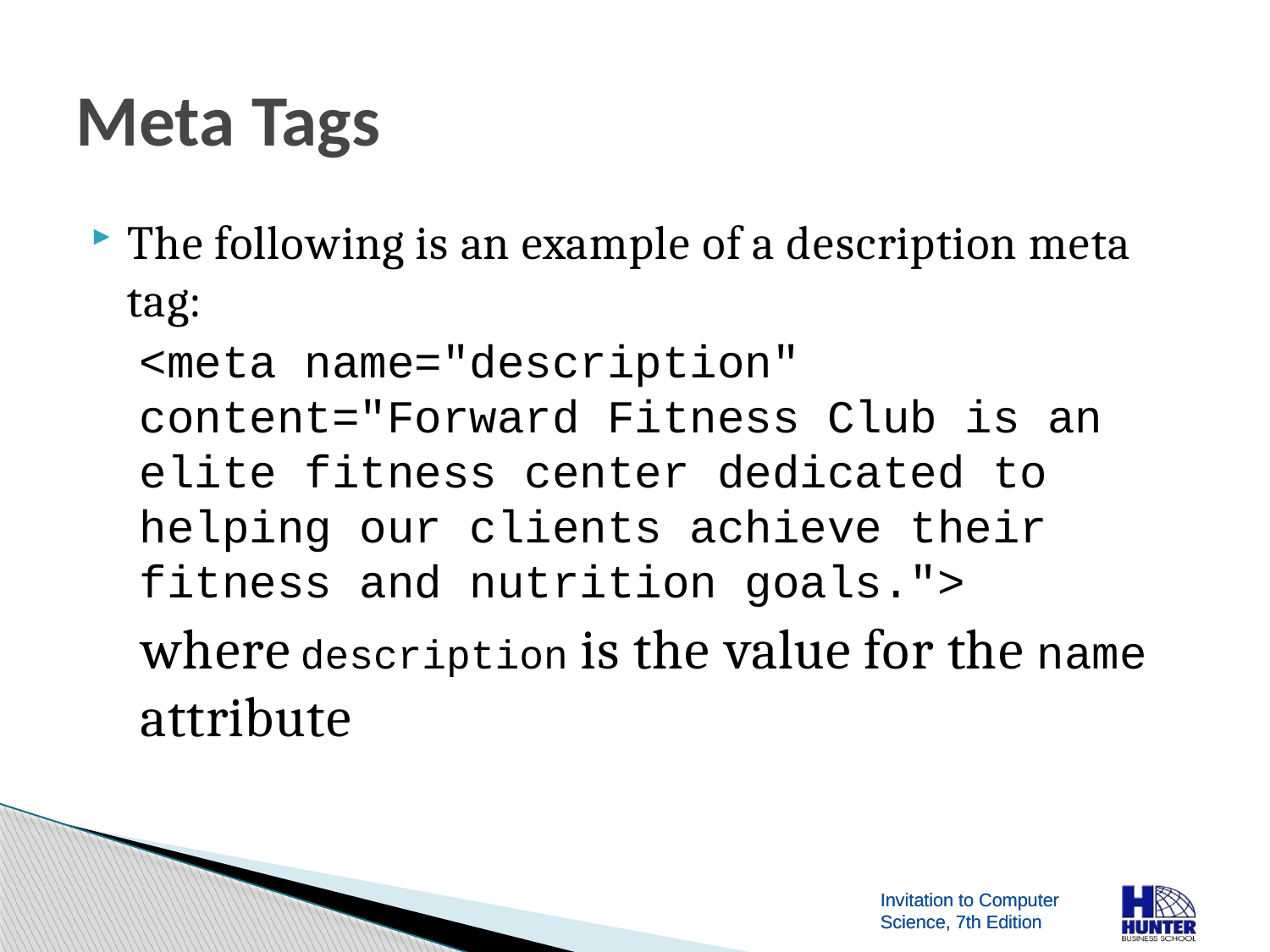

# Meta Tags
The following is an example of a description meta tag:
<meta name="description" content="Forward Fitness Club is an elite fitness center dedicated to helping our clients achieve their fitness and nutrition goals.">
where description is the value for the name attribute